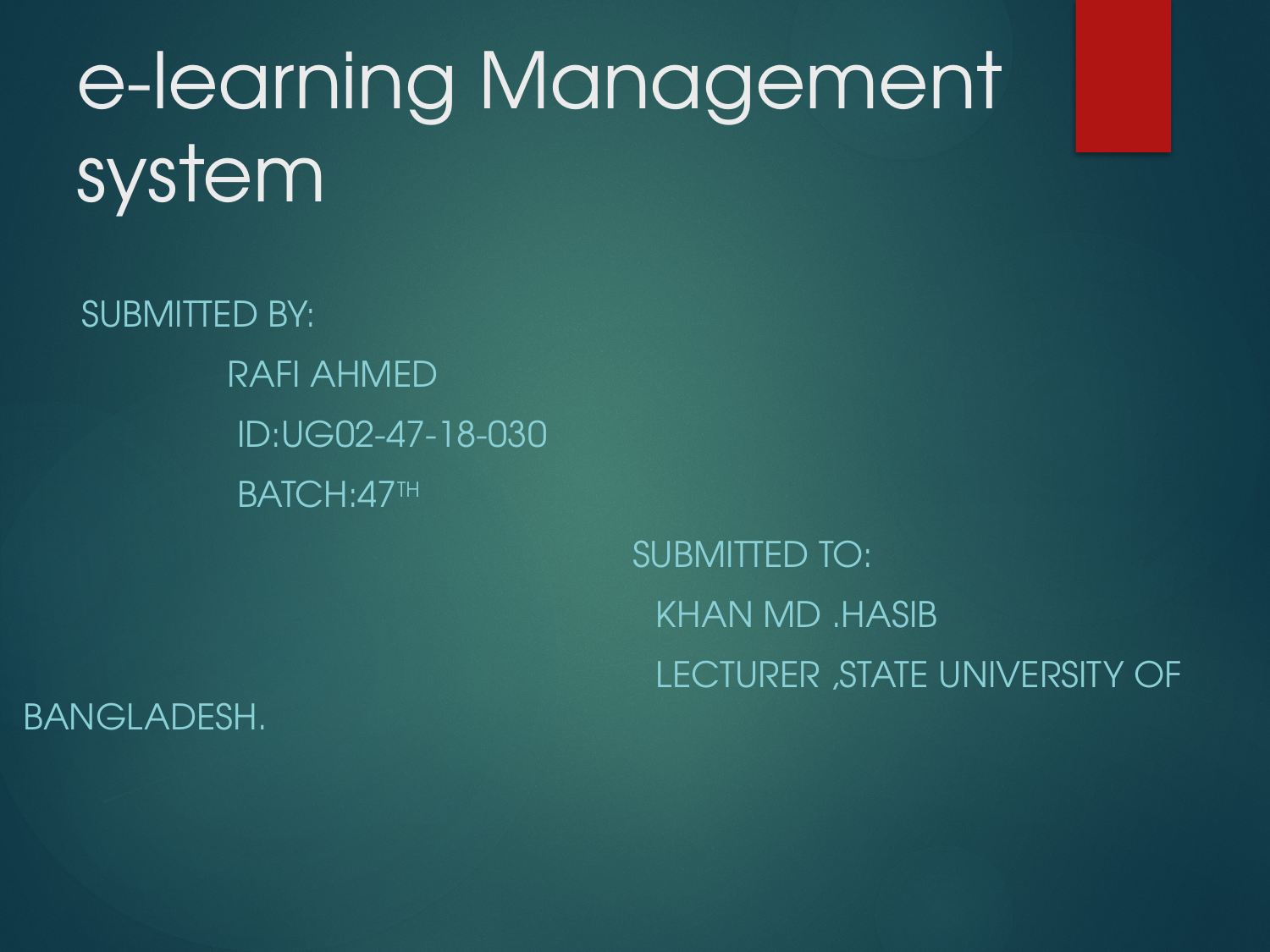

# e-learning Management system
      Submitted By:
                     Rafi Ahmed
                      ID:UG02-47-18-030
                      Batch:47th
                                                               Submitted To:
                                                                 Khan Md .Hasib
                                                                 Lecturer ,State University of Bangladesh.